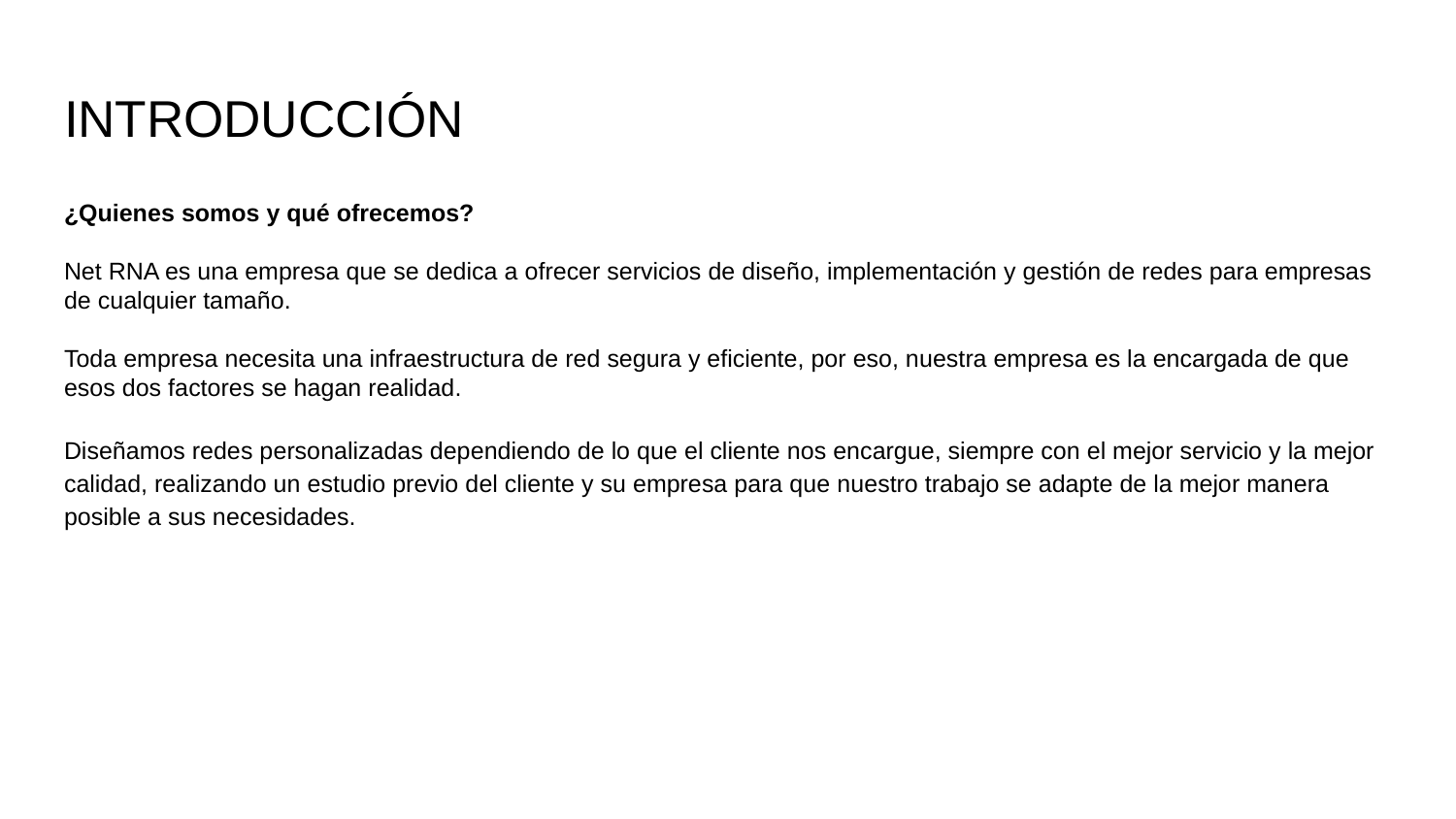

# INTRODUCCIÓN

¿Quienes somos y qué ofrecemos?

Net RNA es una empresa que se dedica a ofrecer servicios de diseño, implementación y gestión de redes para empresas de cualquier tamaño.

Toda empresa necesita una infraestructura de red segura y eficiente, por eso, nuestra empresa es la encargada de que esos dos factores se hagan realidad.

Diseñamos redes personalizadas dependiendo de lo que el cliente nos encargue, siempre con el mejor servicio y la mejor calidad, realizando un estudio previo del cliente y su empresa para que nuestro trabajo se adapte de la mejor manera posible a sus necesidades.